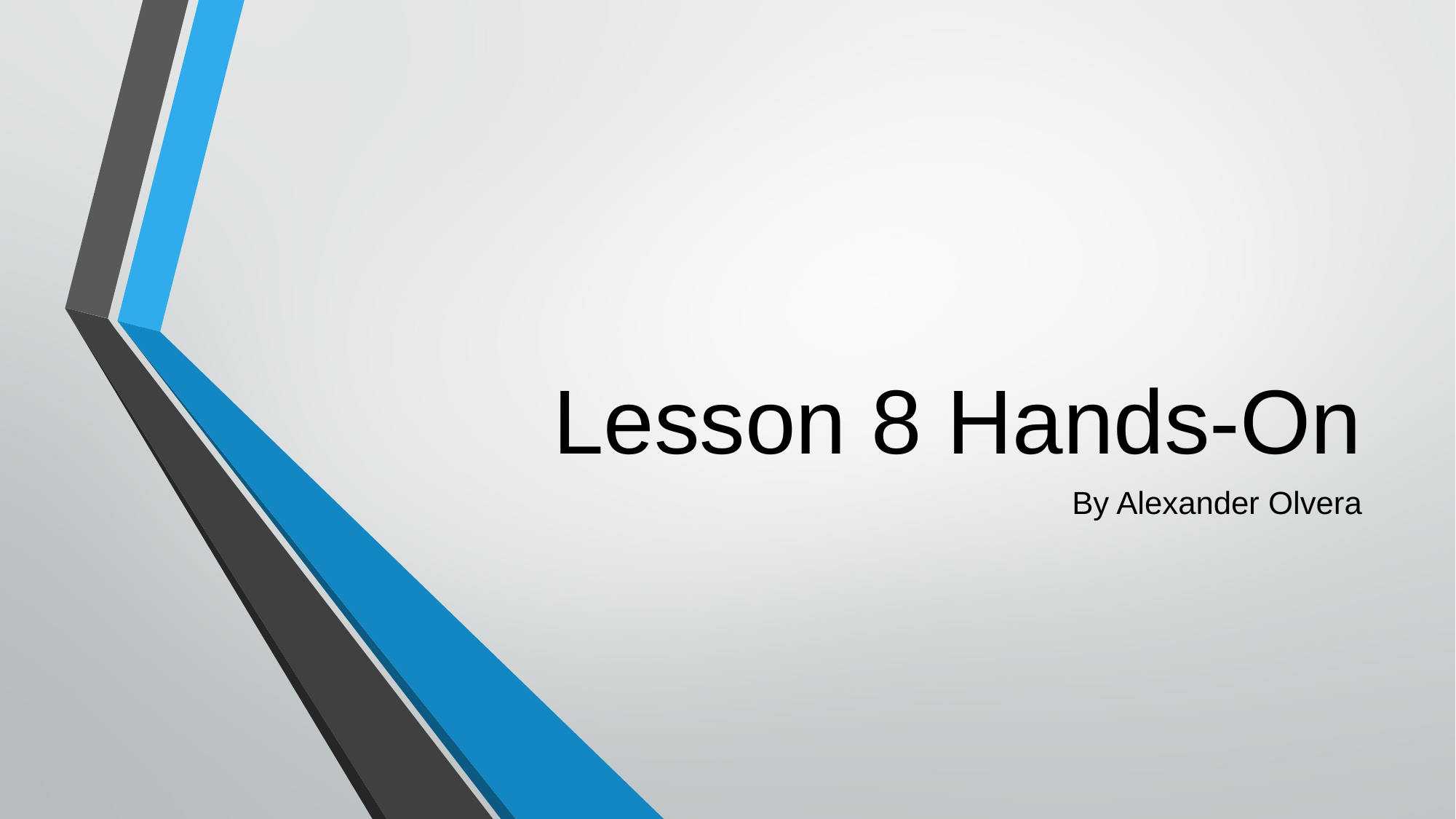

# Lesson 8 Hands-On
By Alexander Olvera